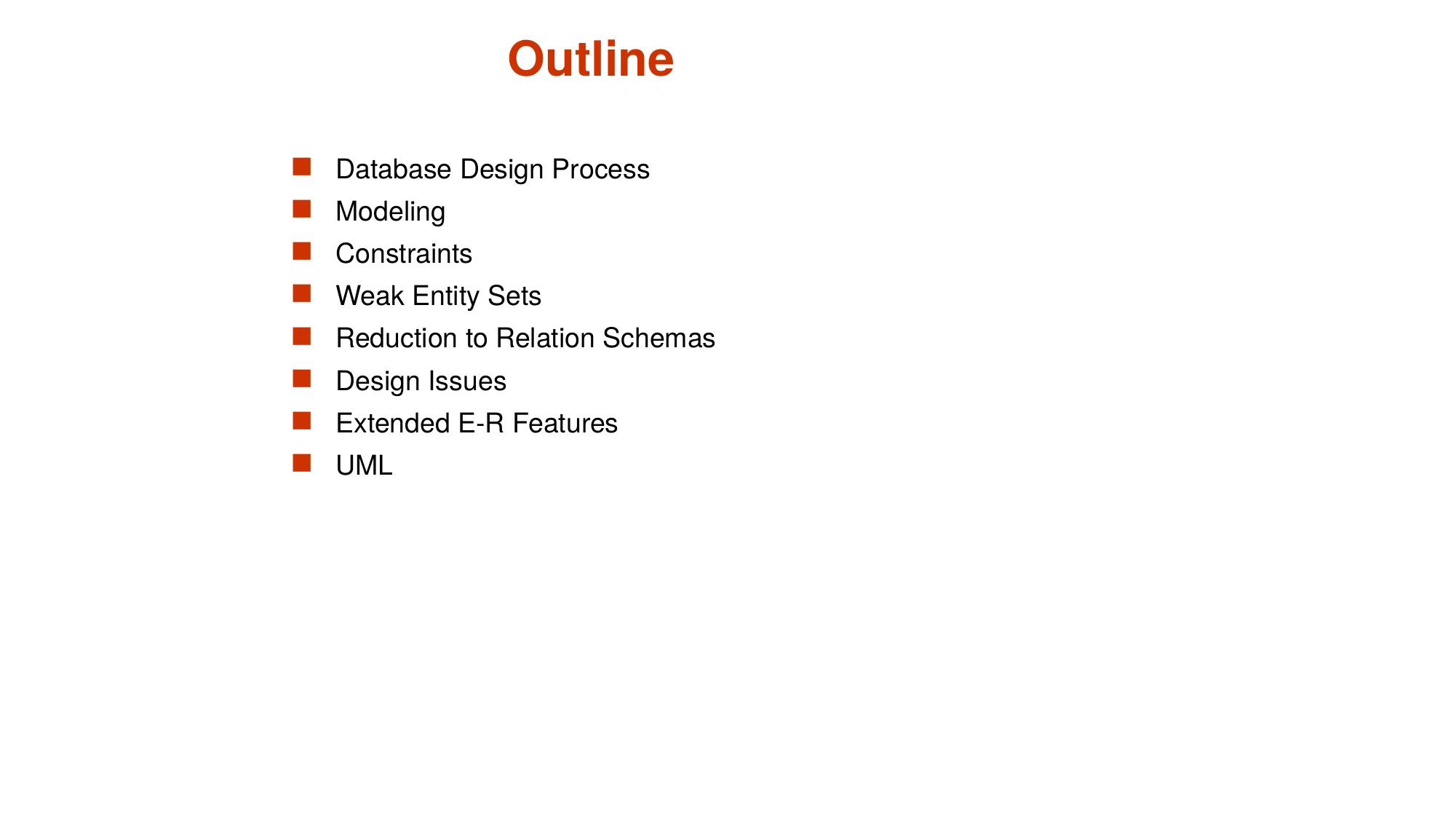

# Outline
Database Design Process
Modeling
Constraints
Weak Entity Sets
Reduction to Relation Schemas
Design Issues
Extended E-R Features
UML